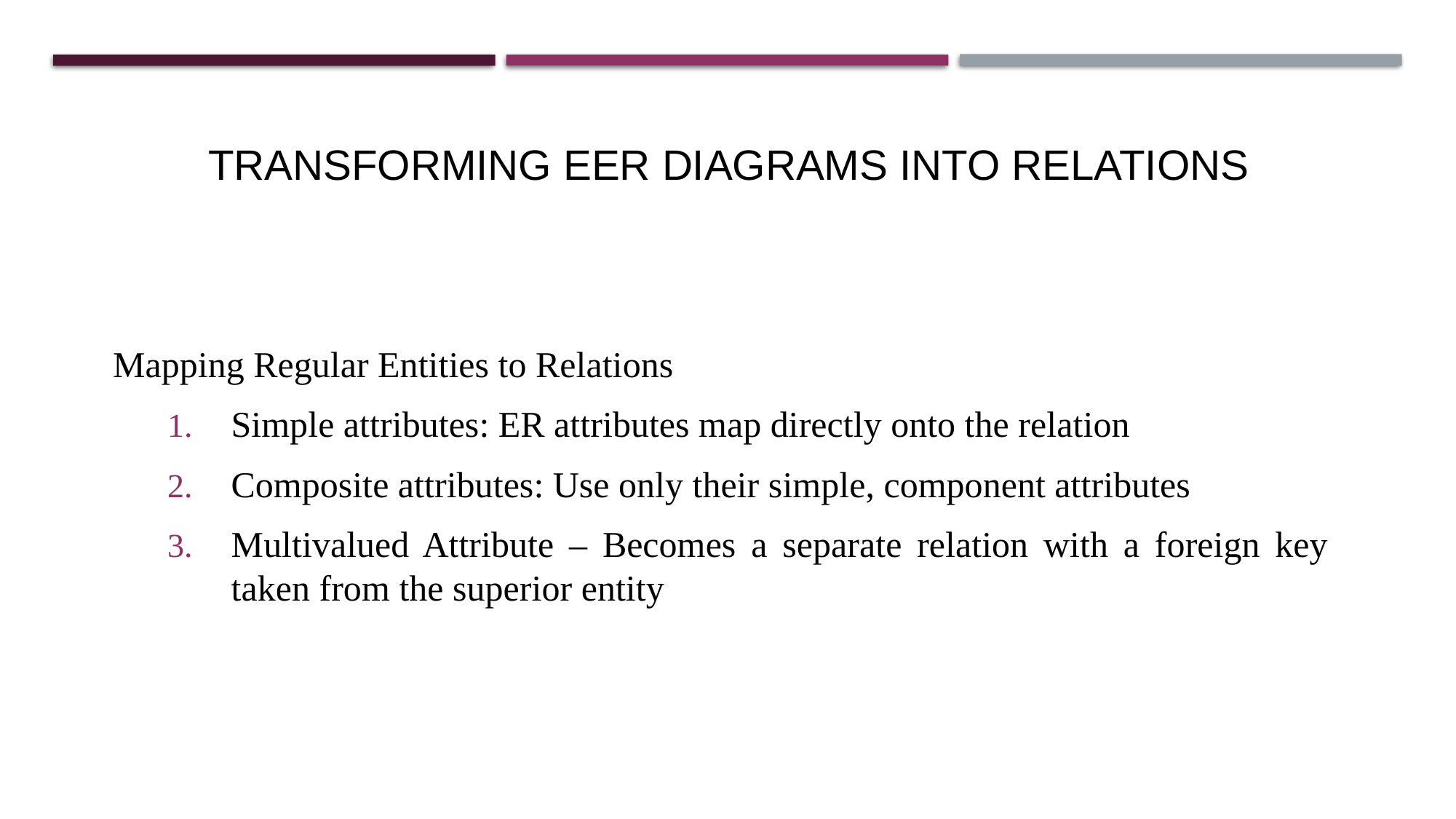

Transforming EER Diagrams into Relations
Mapping Regular Entities to Relations
Simple attributes: ER attributes map directly onto the relation
Composite attributes: Use only their simple, component attributes
Multivalued Attribute – Becomes a separate relation with a foreign key taken from the superior entity